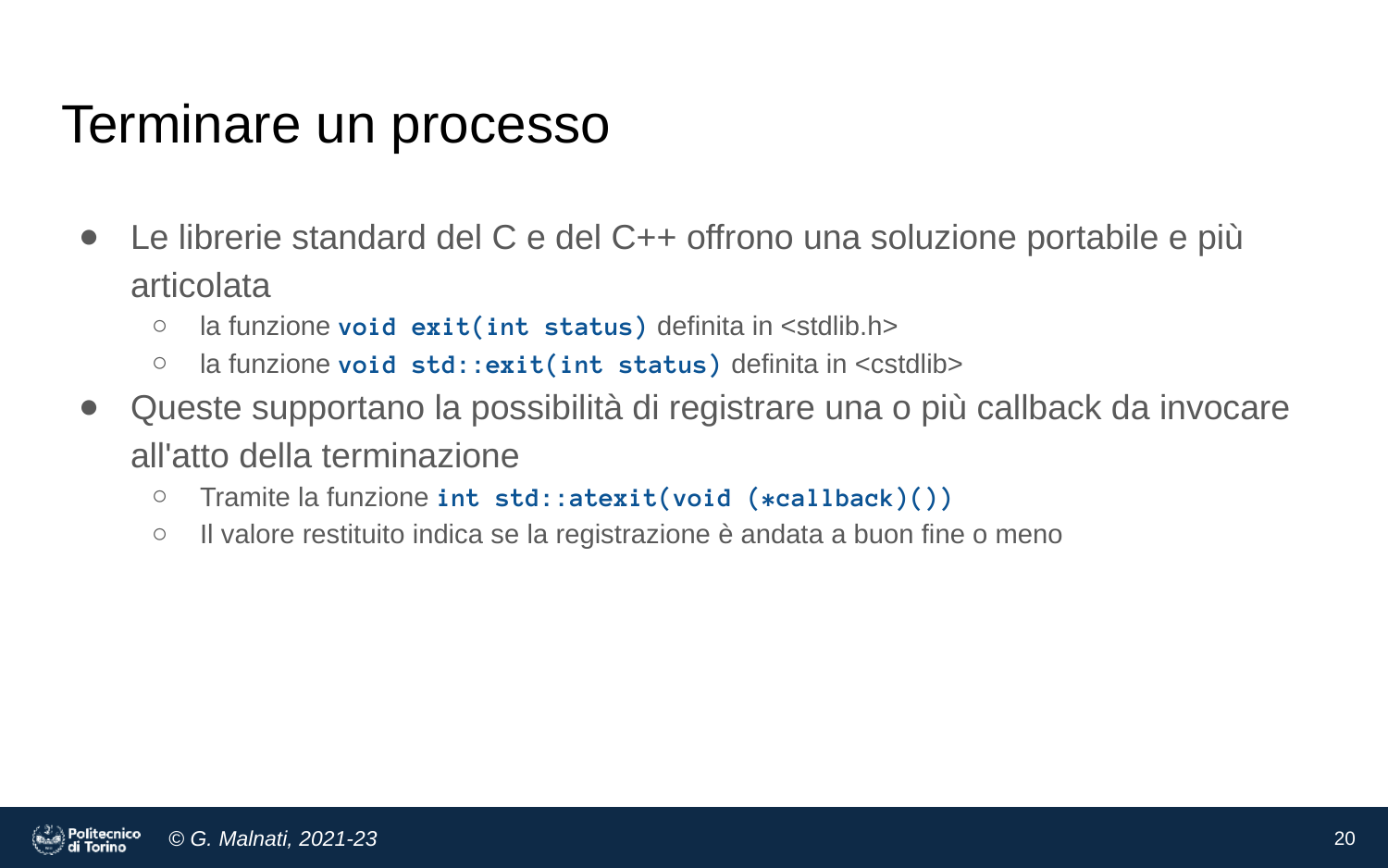

# Terminare un processo
Le librerie standard del C e del C++ offrono una soluzione portabile e più articolata
la funzione void exit(int status) definita in <stdlib.h>
la funzione void std::exit(int status) definita in <cstdlib>
Queste supportano la possibilità di registrare una o più callback da invocare all'atto della terminazione
Tramite la funzione int std::atexit(void (*callback)())
Il valore restituito indica se la registrazione è andata a buon fine o meno
20